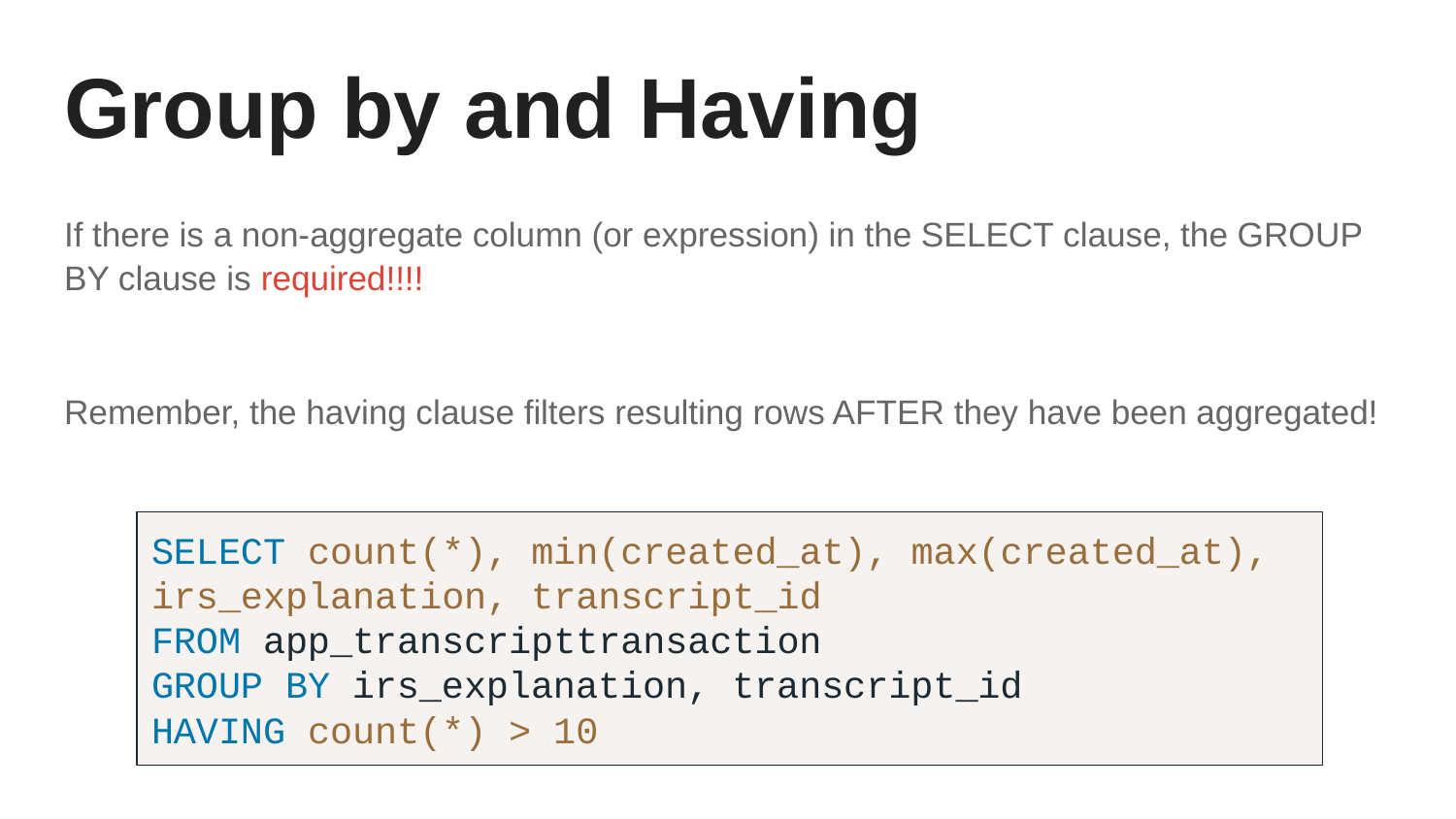

# Group by and Having
If there is a non-aggregate column (or expression) in the SELECT clause, the GROUP BY clause is required!!!!

Remember, the having clause filters resulting rows AFTER they have been aggregated!
SELECT count(*), min(created_at), max(created_at), irs_explanation, transcript_id
FROM app_transcripttransaction
GROUP BY irs_explanation, transcript_id
HAVING count(*) > 10